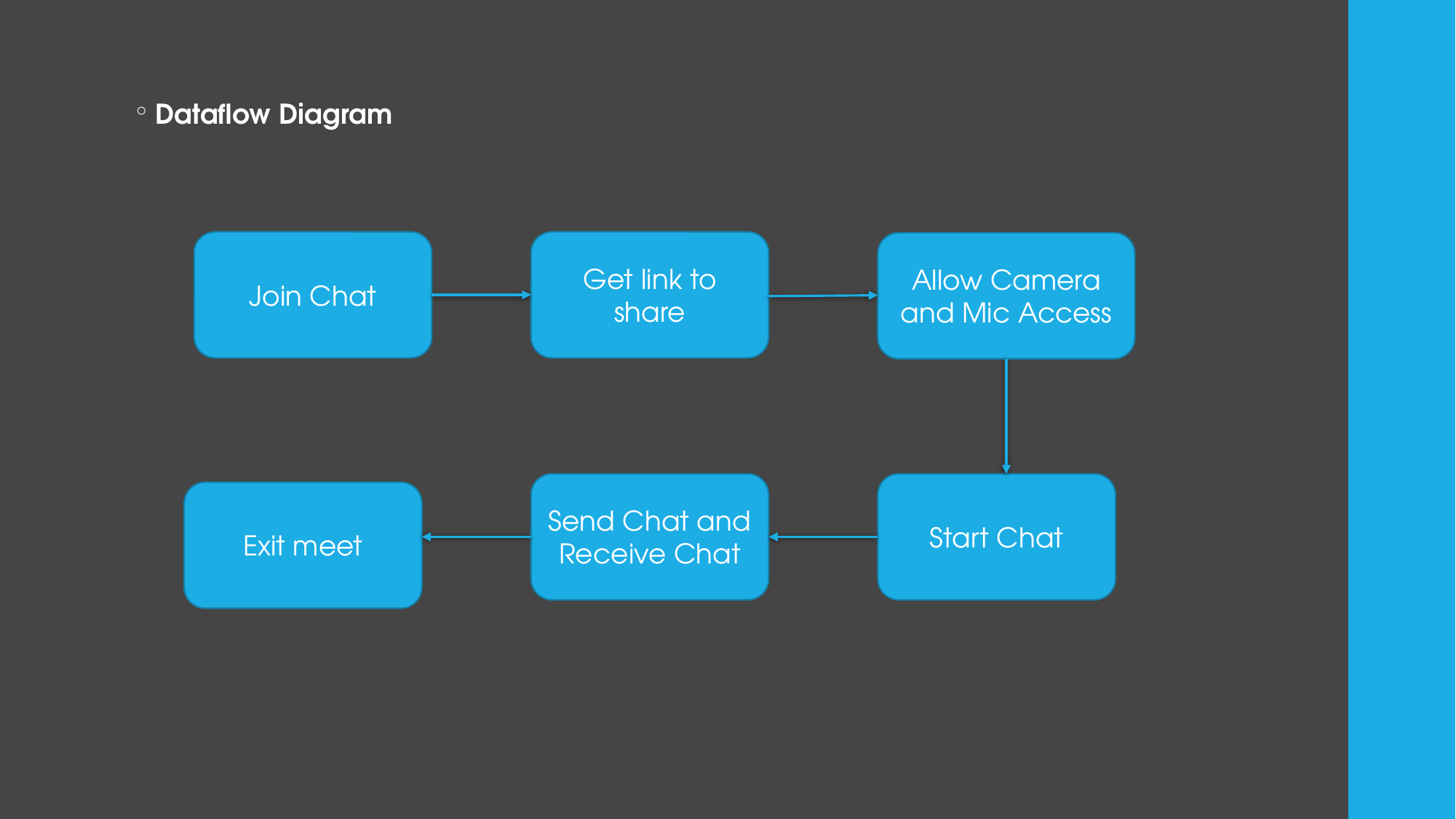

Dataflow Diagram
Join Chat
Get link to share
Allow Camera and Mic Access
Start Chat
Send Chat and Receive Chat
Exit meet